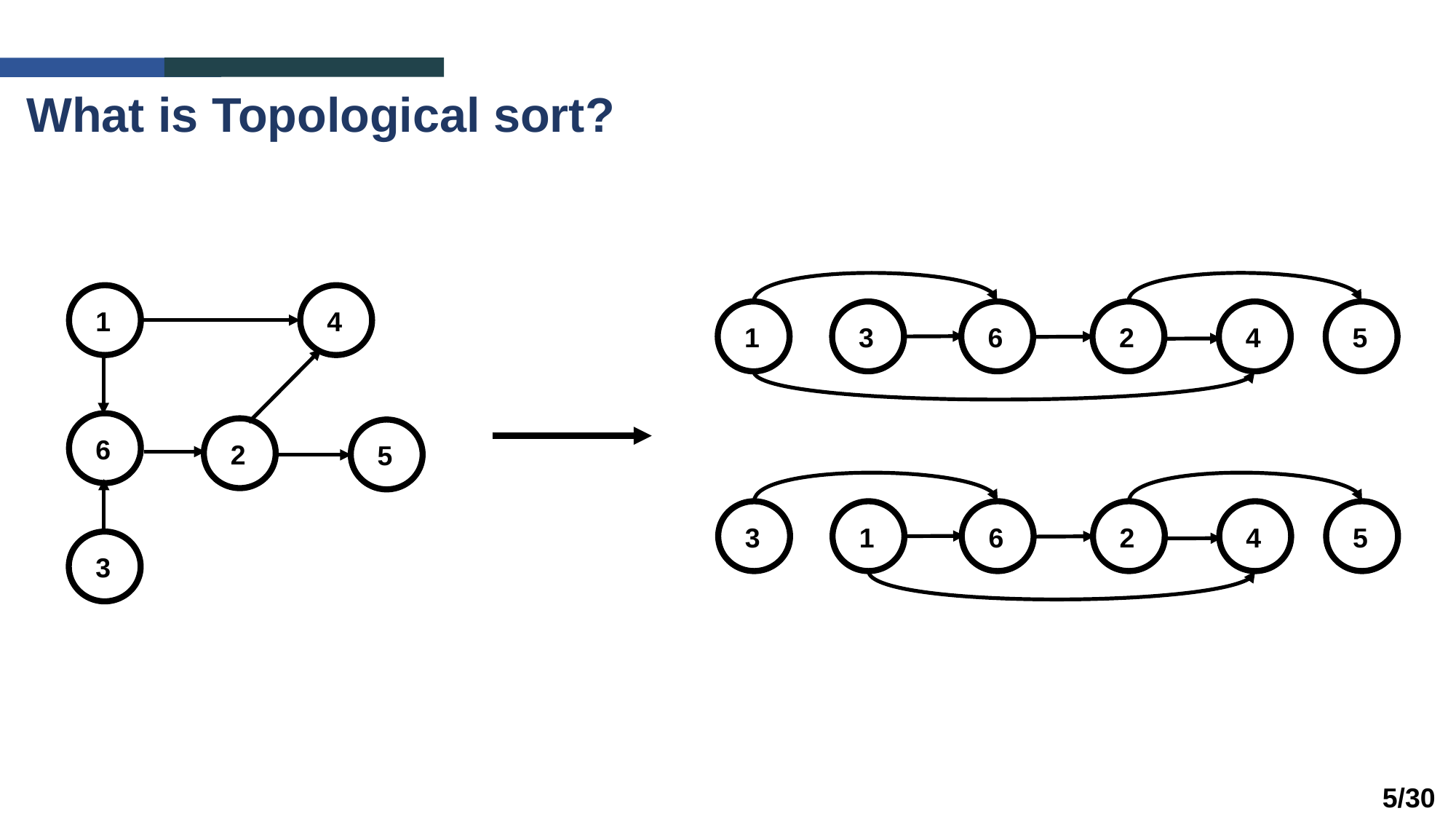

What is Topological sort?

4

1

1

3

6

2

4

5

6

2

5

3

1

6

2

4

5

3
5/30